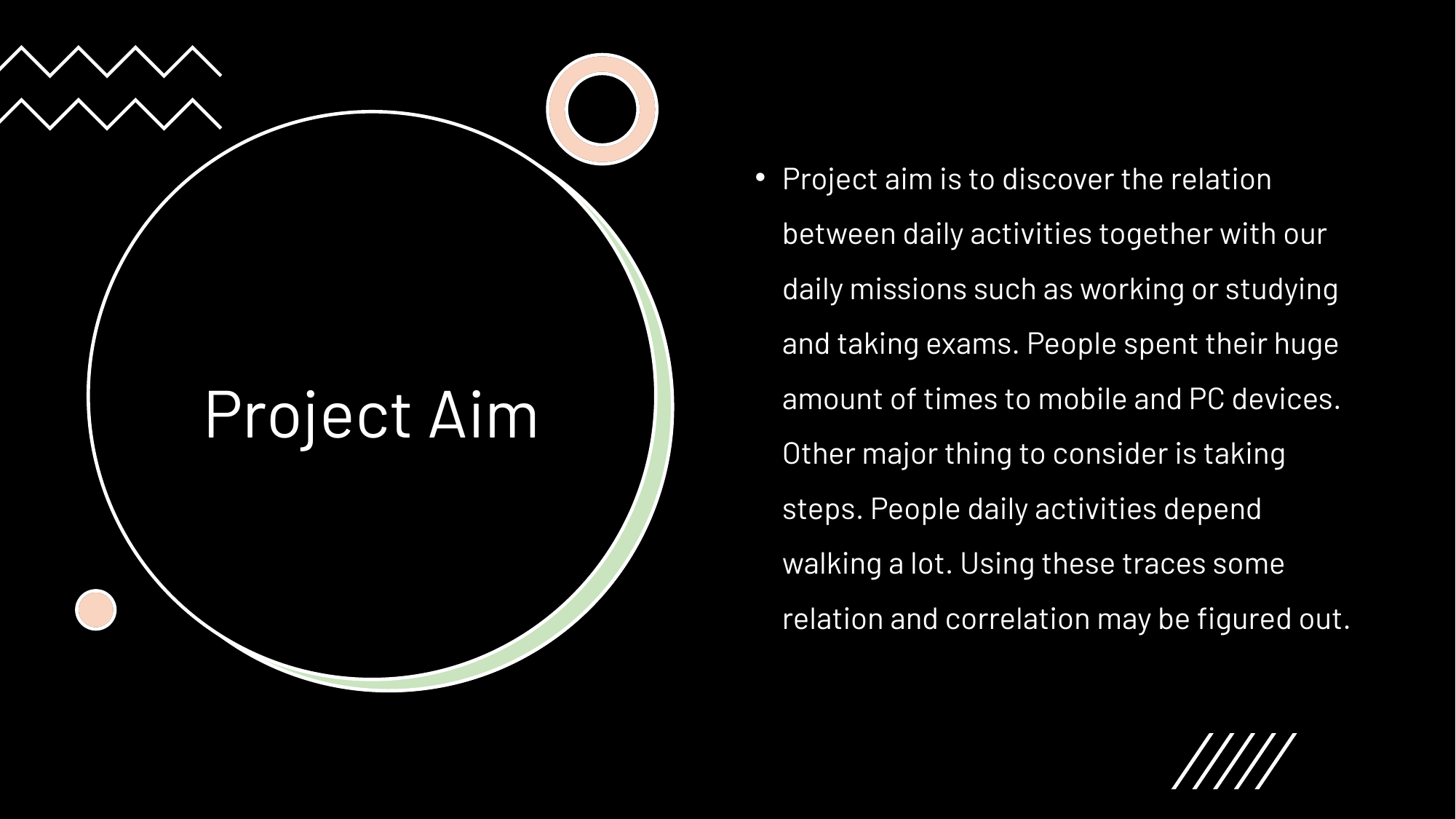

Project aim is to discover the relation between daily activities together with our daily missions such as working or studying and taking exams. People spent their huge amount of times to mobile and PC devices. Other major thing to consider is taking steps. People daily activities depend walking a lot. Using these traces some relation and correlation may be figured out.
# Project Aim